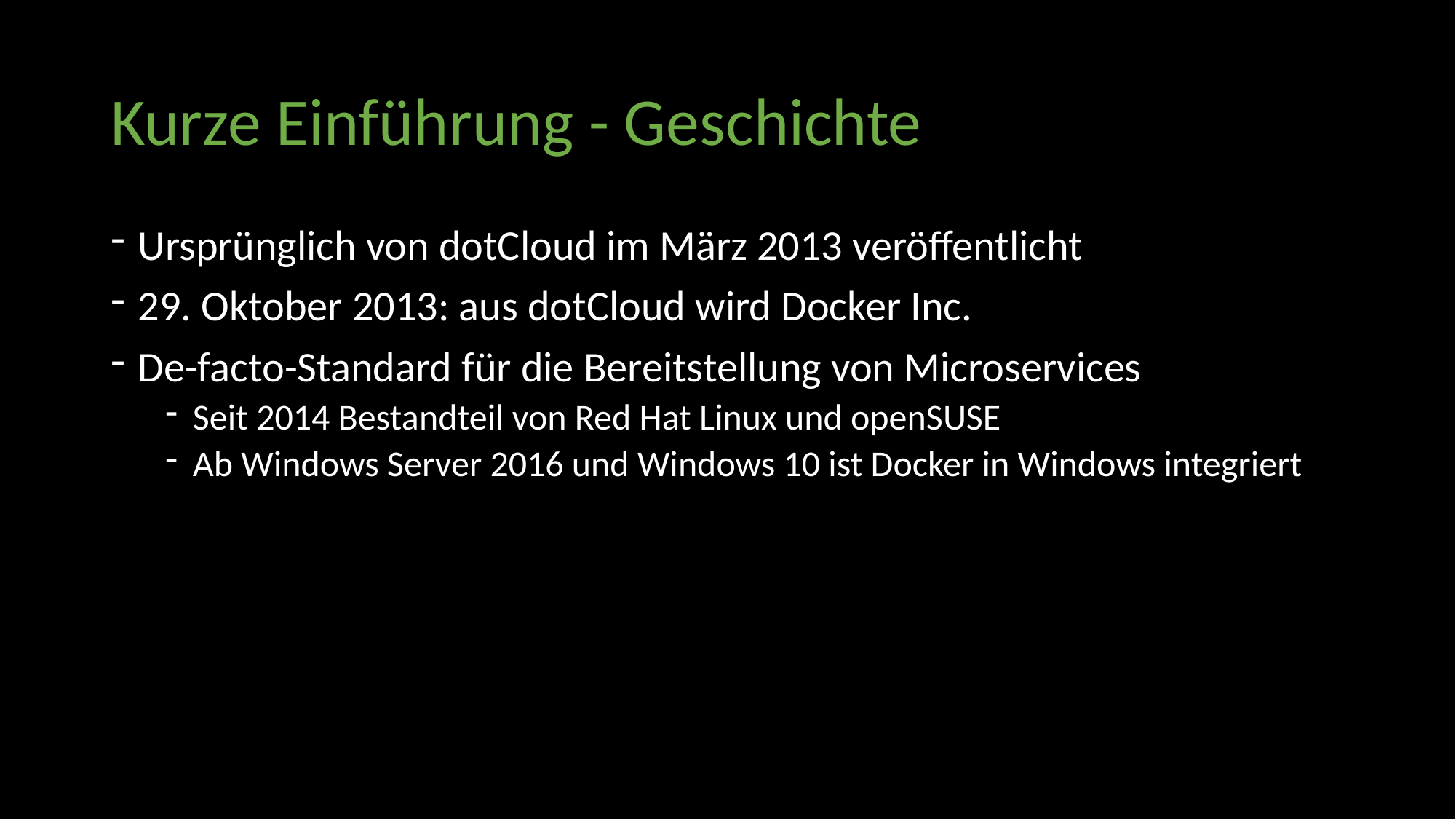

# Kurze Einführung - Geschichte
Ursprünglich von dotCloud im März 2013 veröffentlicht
29. Oktober 2013: aus dotCloud wird Docker Inc.
De-facto-Standard für die Bereitstellung von Microservices
Seit 2014 Bestandteil von Red Hat Linux und openSUSE
Ab Windows Server 2016 und Windows 10 ist Docker in Windows integriert